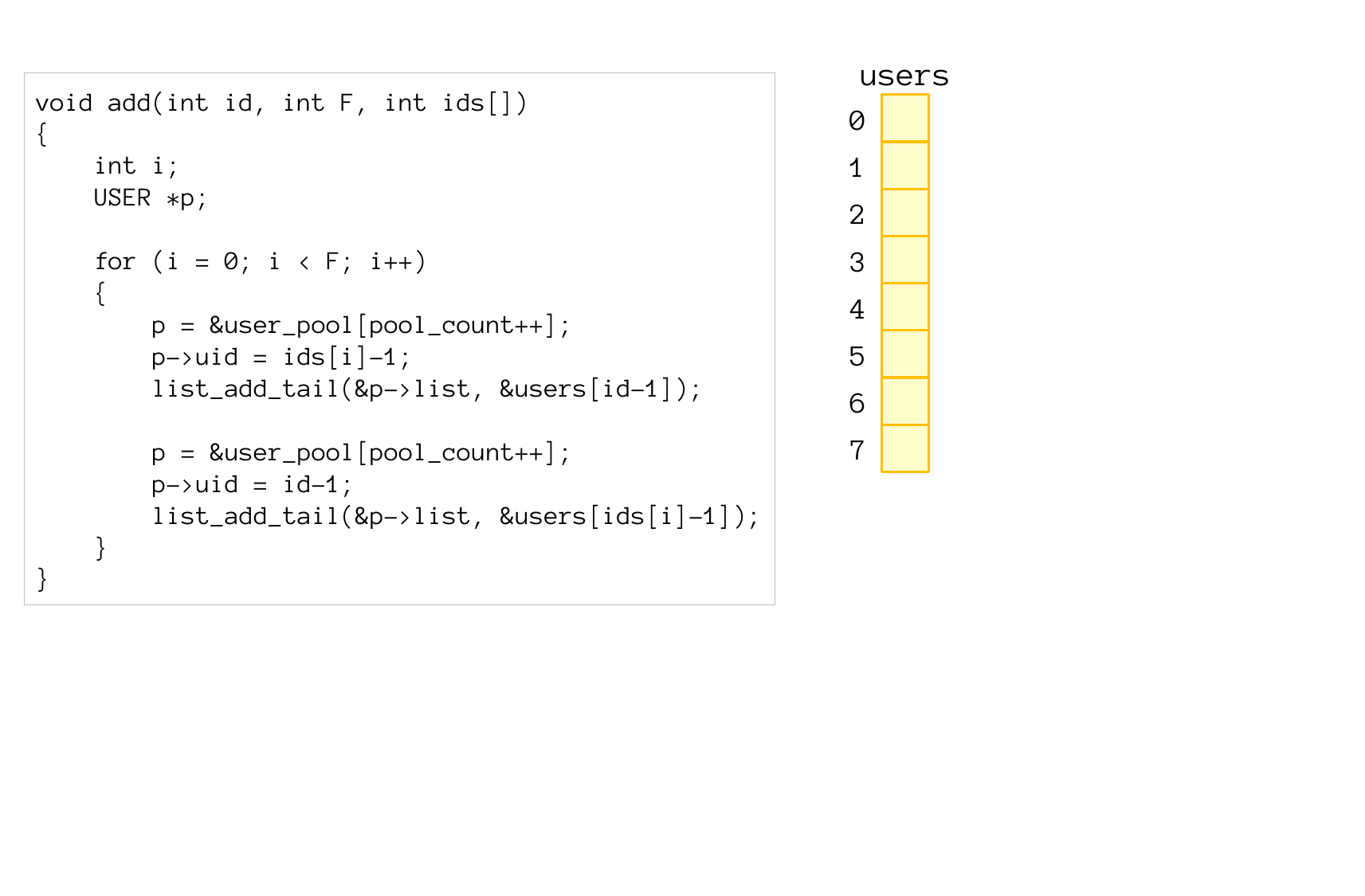

users

void add(int id, int F, int ids[])
{
    int i;
    USER *p;

    for (i = 0; i < F; i++)
    {
        p = &user_pool[pool_count++];
        p->uid = ids[i]-1;
        list_add_tail(&p->list, &users[id-1]);

        p = &user_pool[pool_count++];
        p->uid = id-1;
        list_add_tail(&p->list, &users[ids[i]-1]);
    }
}
0

1

2

3

4

5

6

7